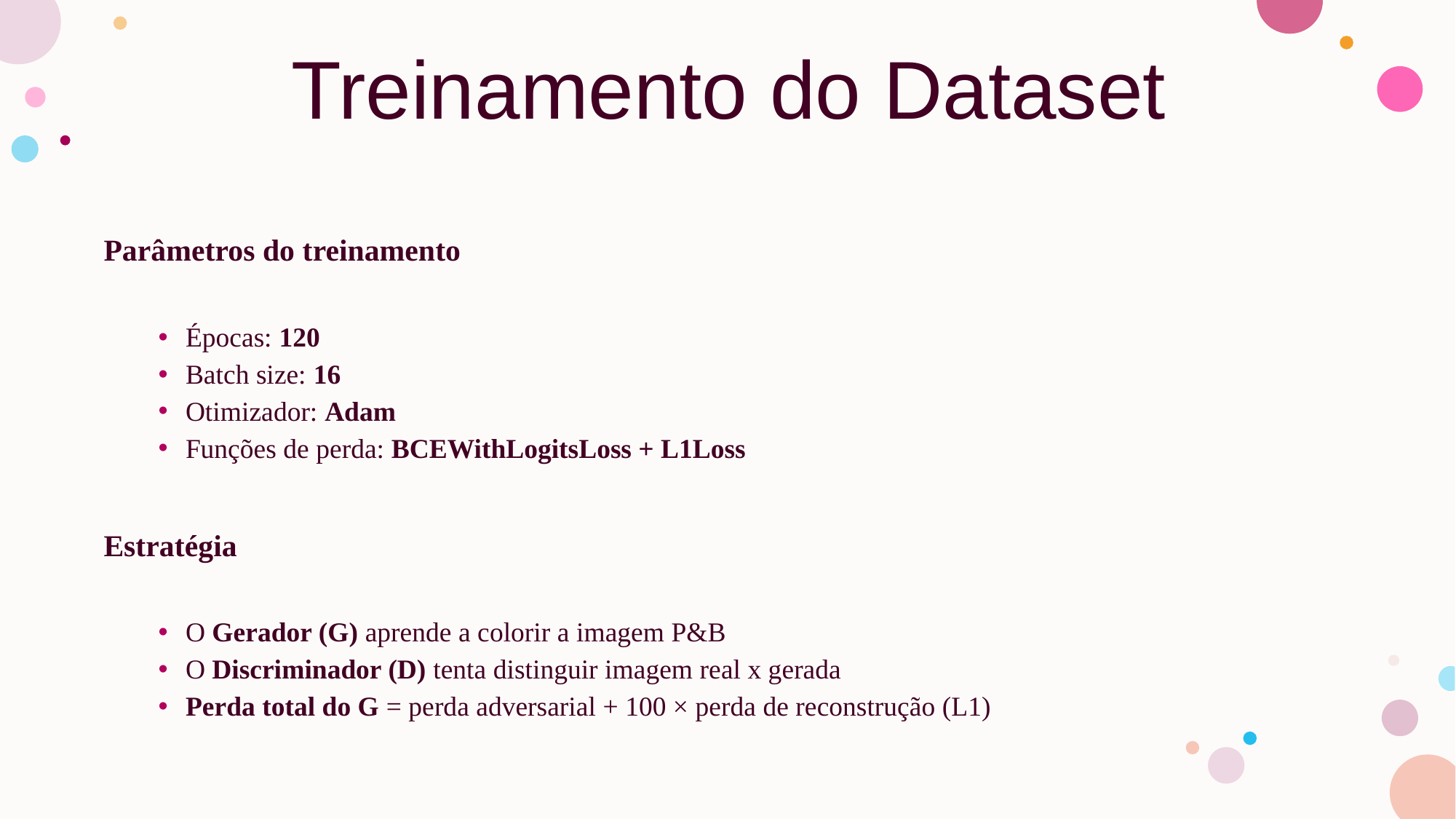

# Treinamento do Dataset
Parâmetros do treinamento

Épocas: 120
Batch size: 16
Otimizador: Adam
Funções de perda: BCEWithLogitsLoss + L1Loss

Estratégia

O Gerador (G) aprende a colorir a imagem P&B
O Discriminador (D) tenta distinguir imagem real x gerada
Perda total do G = perda adversarial + 100 × perda de reconstrução (L1)